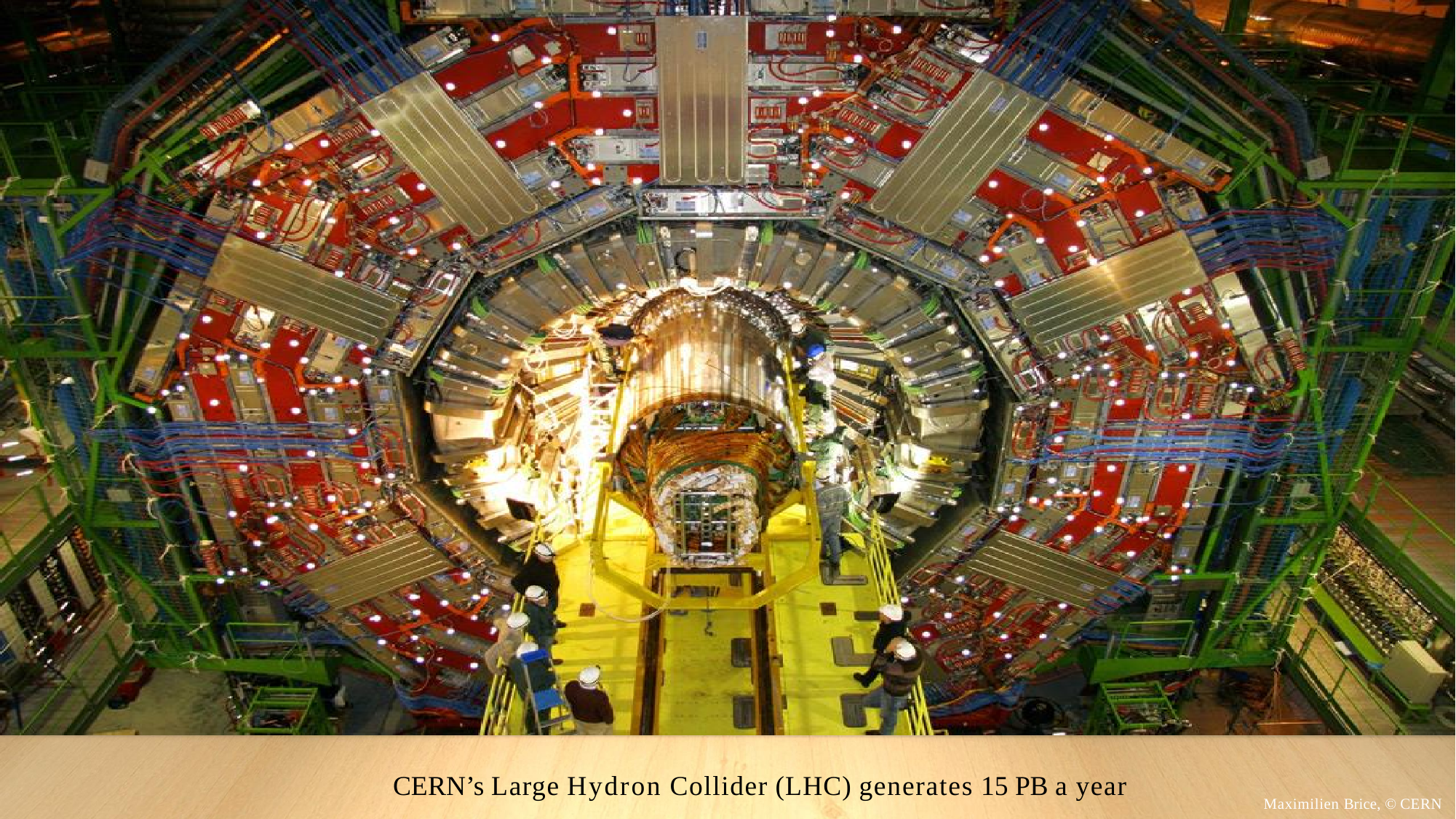

CERN’s Large Hydron Collider (LHC) generates 15 PB a year
Maximilien Brice, © CERN